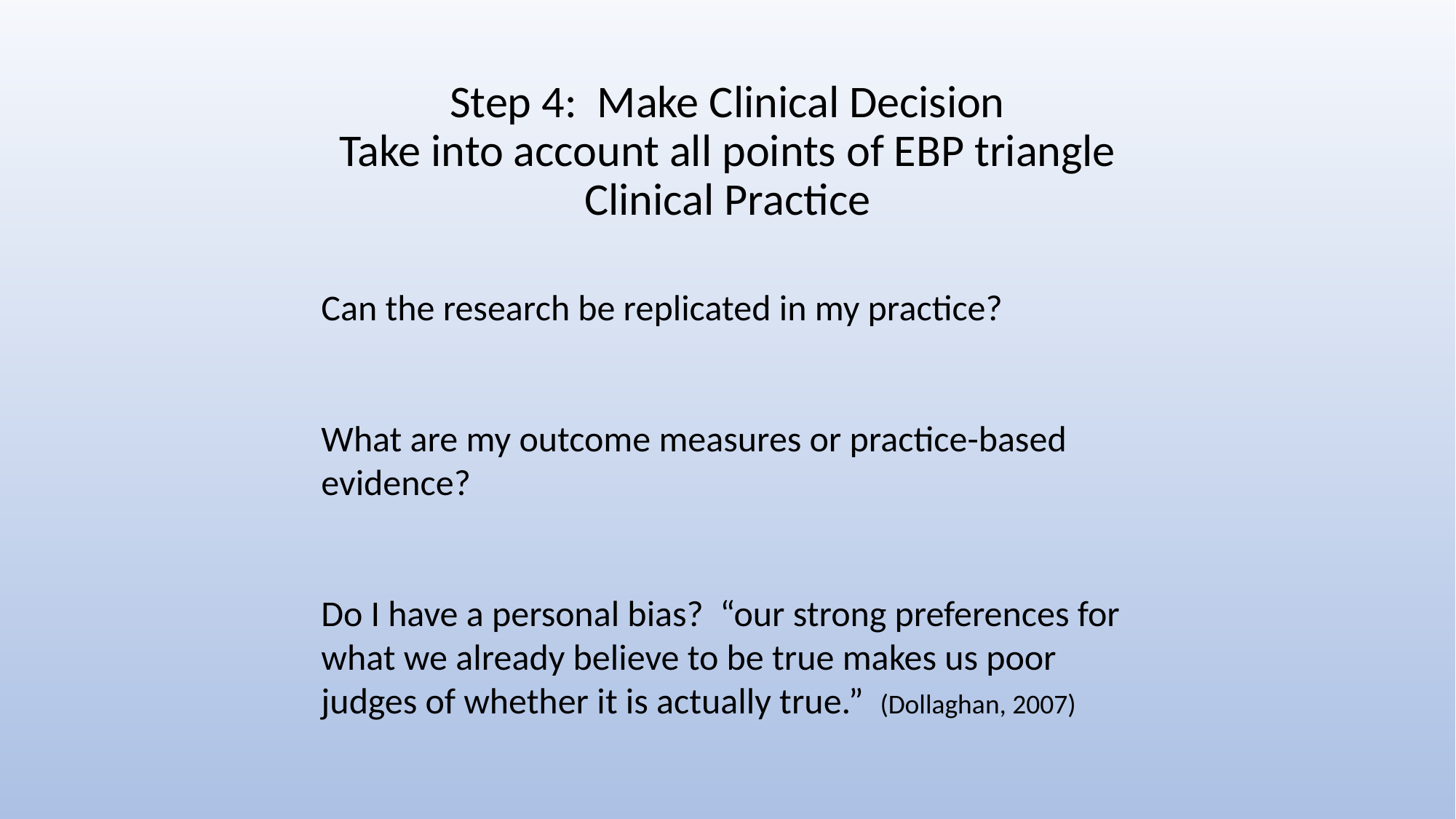

# Step 4:  Make Clinical Decision Take into account all points of EBP triangle Clinical Practice
Can the research be replicated in my practice?

What are my outcome measures or practice-based evidence?

Do I have a personal bias?  “our strong preferences for what we already believe to be true makes us poor judges of whether it is actually true.”  (Dollaghan, 2007)